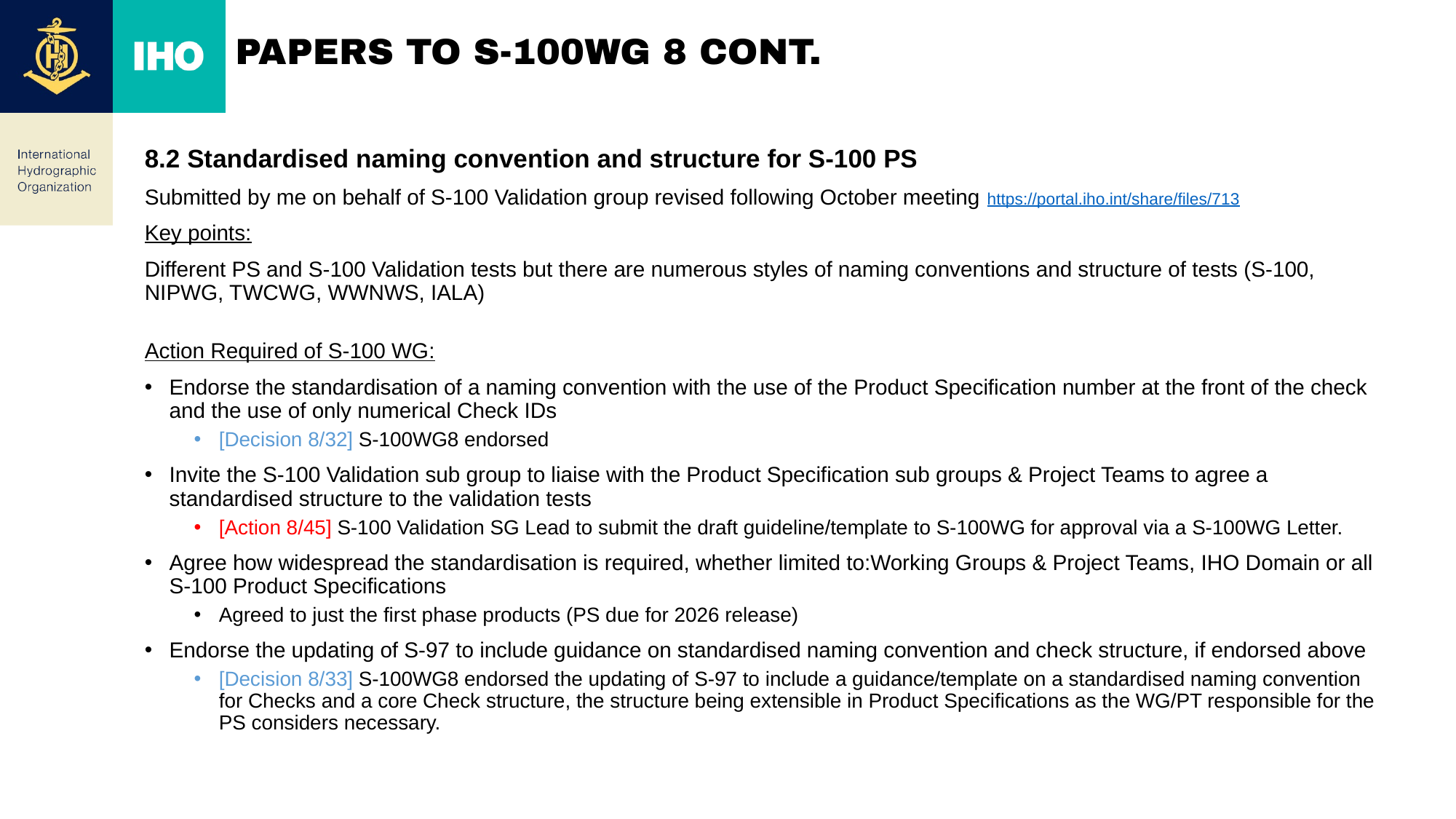

# Papers to S-100wg 8 Cont.
8.2 Standardised naming convention and structure for S-100 PS
Submitted by me on behalf of S-100 Validation group revised following October meeting https://portal.iho.int/share/files/713
Key points:
Different PS and S-100 Validation tests but there are numerous styles of naming conventions and structure of tests (S-100, NIPWG, TWCWG, WWNWS, IALA)

Action Required of S-100 WG:
Endorse the standardisation of a naming convention with the use of the Product Specification number at the front of the check and the use of only numerical Check IDs
[Decision 8/32] S-100WG8 endorsed
Invite the S-100 Validation sub group to liaise with the Product Specification sub groups & Project Teams to agree a standardised structure to the validation tests
[Action 8/45] S-100 Validation SG Lead to submit the draft guideline/template to S-100WG for approval via a S-100WG Letter.
Agree how widespread the standardisation is required, whether limited to:Working Groups & Project Teams, IHO Domain or all S-100 Product Specifications
Agreed to just the first phase products (PS due for 2026 release)
Endorse the updating of S-97 to include guidance on standardised naming convention and check structure, if endorsed above
[Decision 8/33] S-100WG8 endorsed the updating of S-97 to include a guidance/template on a standardised naming convention for Checks and a core Check structure, the structure being extensible in Product Specifications as the WG/PT responsible for the PS considers necessary.